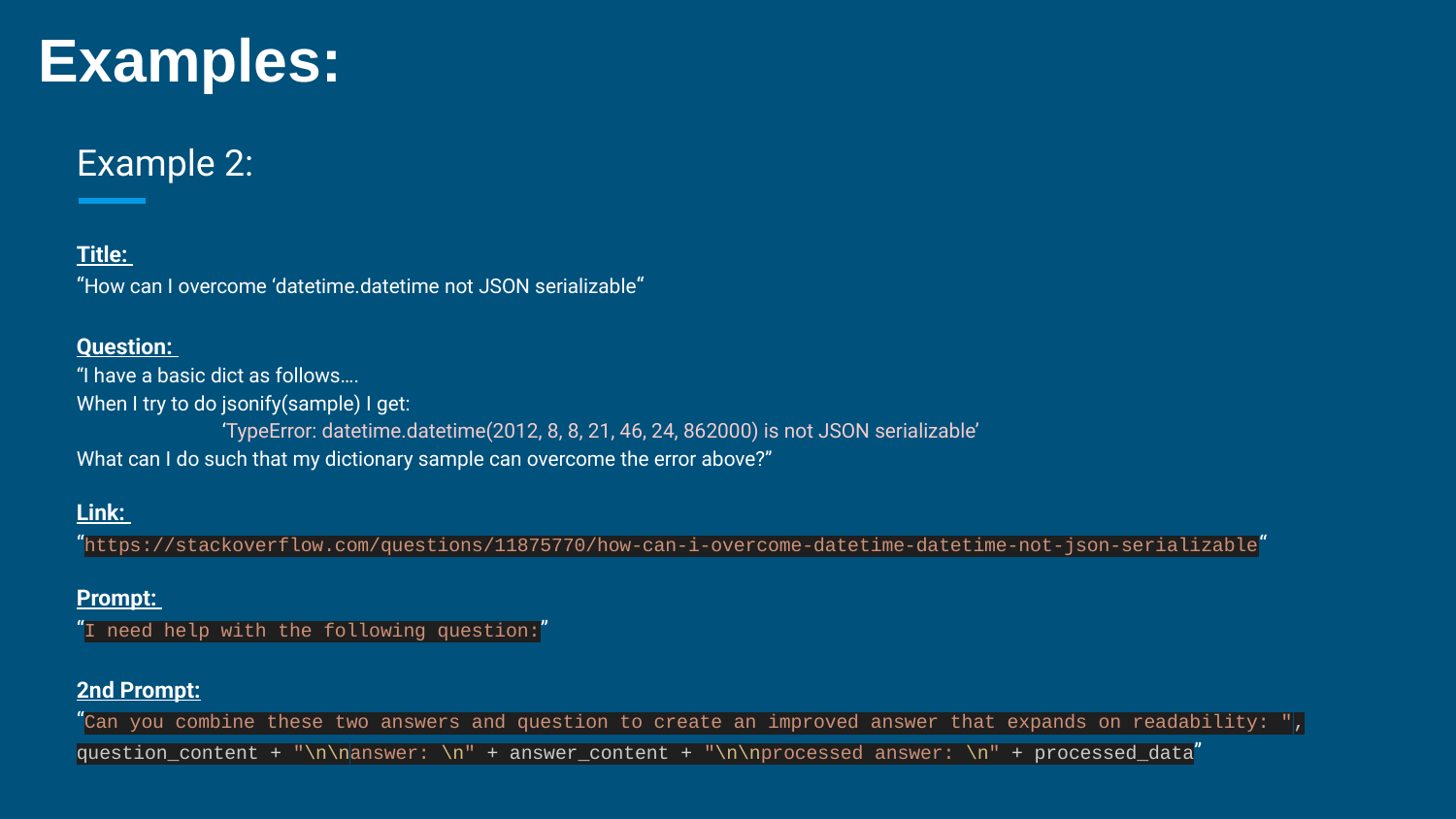

# Examples:
Example 2:

Title:
“How can I overcome ‘datetime.datetime not JSON serializable“

Question:
“I have a basic dict as follows….
When I try to do jsonify(sample) I get:
	‘TypeError: datetime.datetime(2012, 8, 8, 21, 46, 24, 862000) is not JSON serializable’
What can I do such that my dictionary sample can overcome the error above?”
Link:
“https://stackoverflow.com/questions/11875770/how-can-i-overcome-datetime-datetime-not-json-serializable“
Prompt:
“I need help with the following question:”

2nd Prompt:
“Can you combine these two answers and question to create an improved answer that expands on readability: ", question_content + "\n\nanswer: \n" + answer_content + "\n\nprocessed answer: \n" + processed_data”